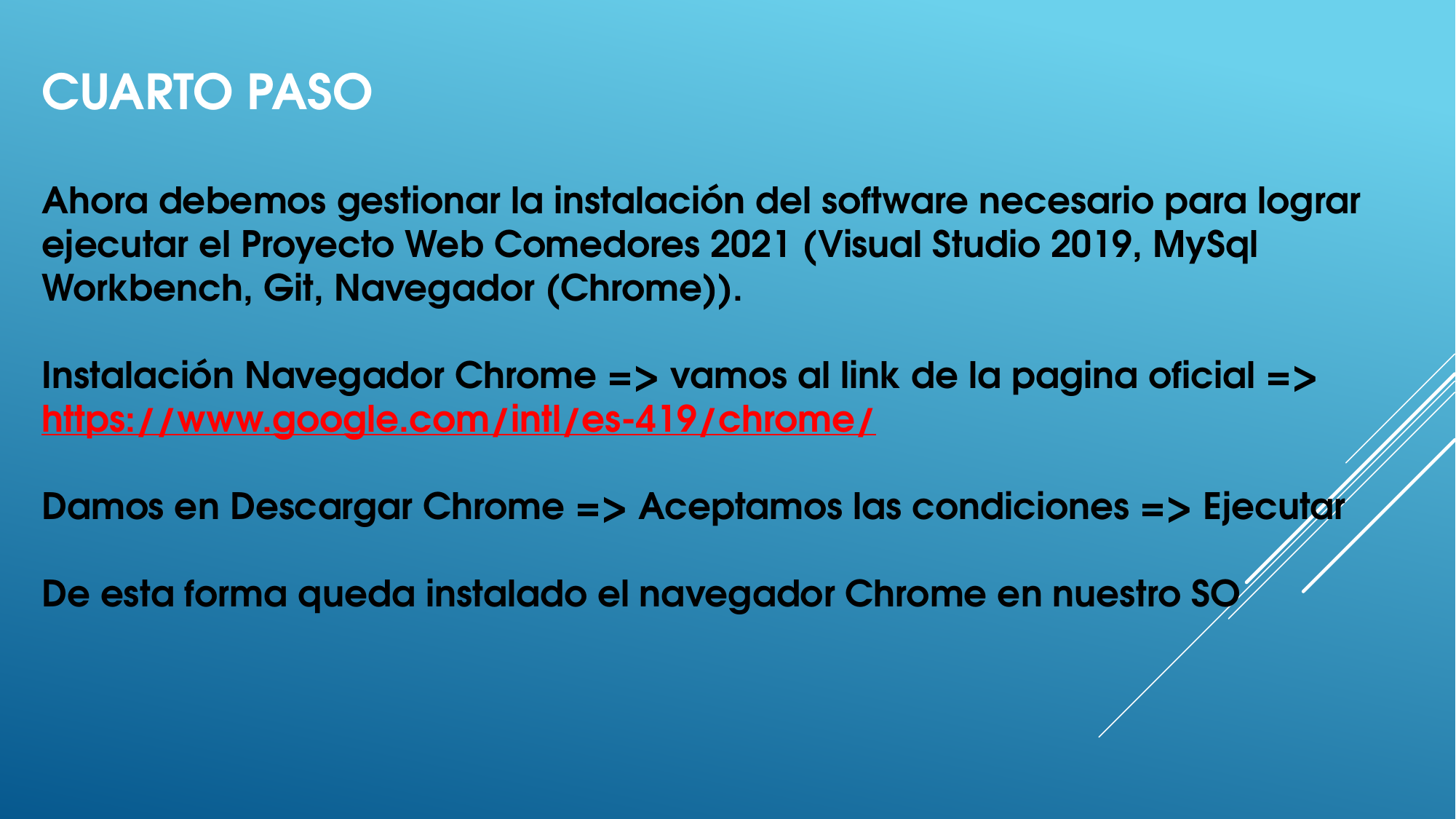

CUARTO PASO

Ahora debemos gestionar la instalación del software necesario para lograr ejecutar el Proyecto Web Comedores 2021 (Visual Studio 2019, MySql Workbench, Git, Navegador (Chrome)).

Instalación Navegador Chrome => vamos al link de la pagina oficial =>
https://www.google.com/intl/es-419/chrome/

Damos en Descargar Chrome => Aceptamos las condiciones => Ejecutar

De esta forma queda instalado el navegador Chrome en nuestro SO